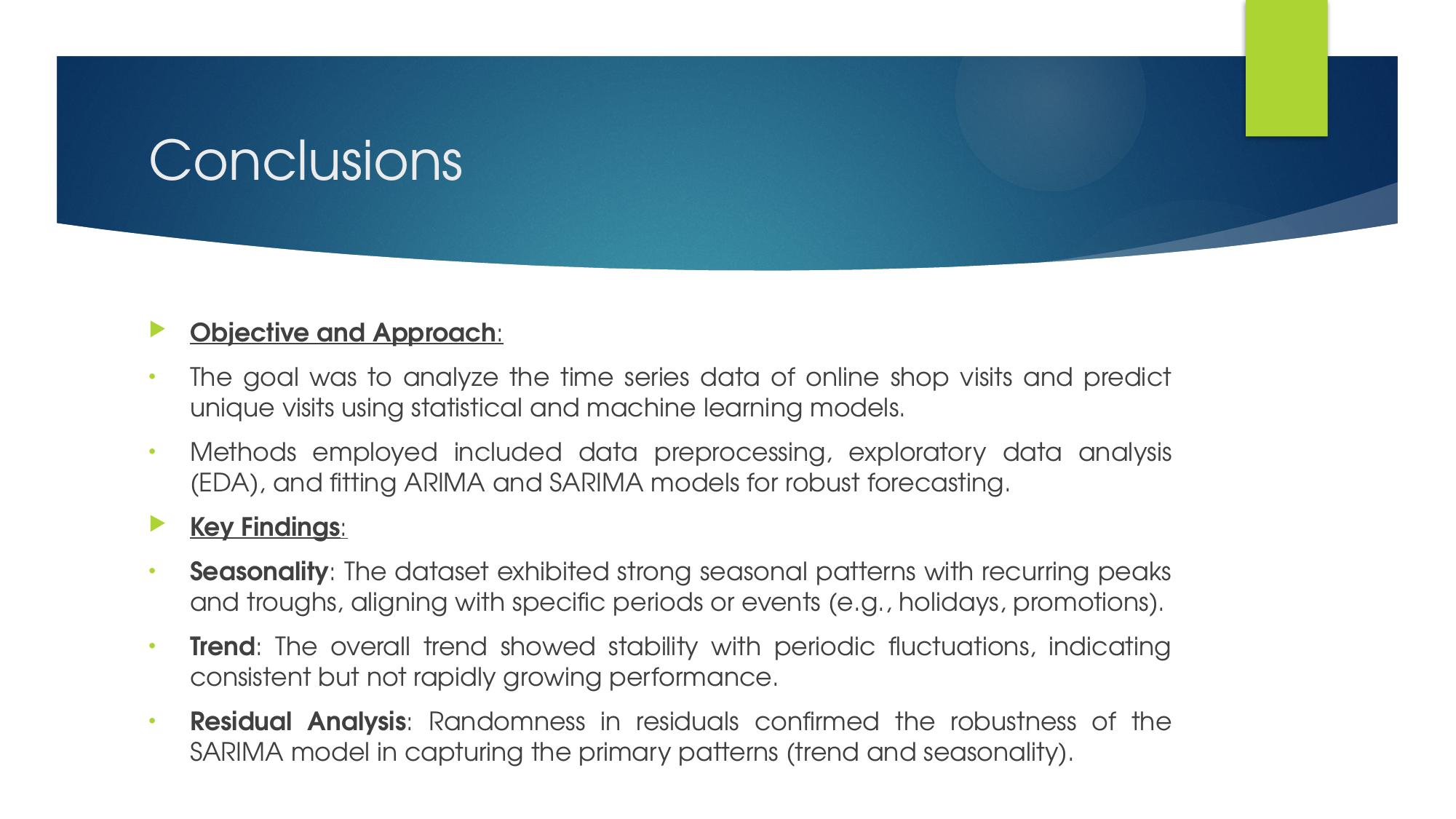

# Conclusions
Objective and Approach:
The goal was to analyze the time series data of online shop visits and predict unique visits using statistical and machine learning models.
Methods employed included data preprocessing, exploratory data analysis (EDA), and fitting ARIMA and SARIMA models for robust forecasting.
Key Findings:
Seasonality: The dataset exhibited strong seasonal patterns with recurring peaks and troughs, aligning with specific periods or events (e.g., holidays, promotions).
Trend: The overall trend showed stability with periodic fluctuations, indicating consistent but not rapidly growing performance.
Residual Analysis: Randomness in residuals confirmed the robustness of the SARIMA model in capturing the primary patterns (trend and seasonality).